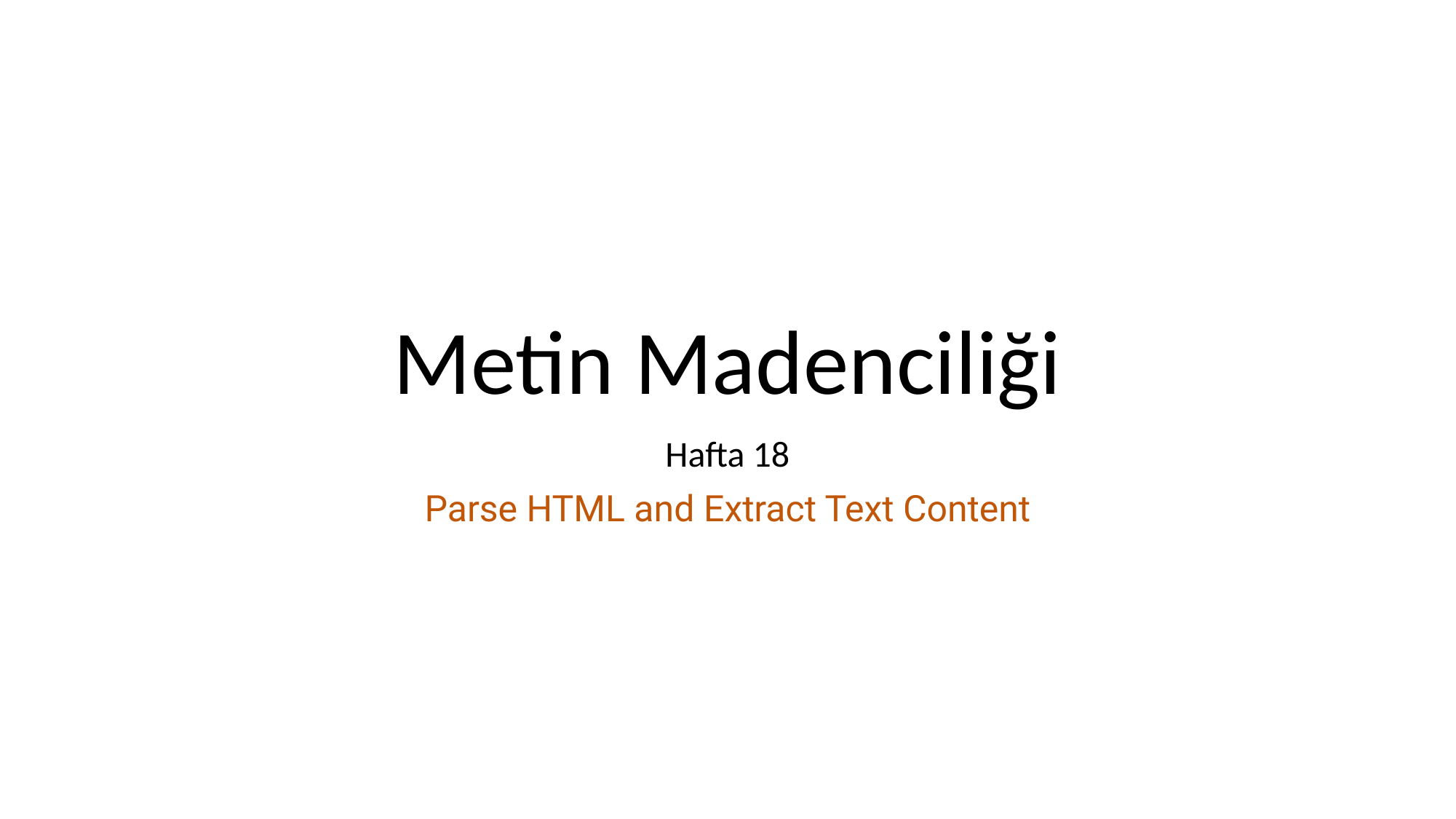

# Metin Madenciliği
Hafta 18
Parse HTML and Extract Text Content